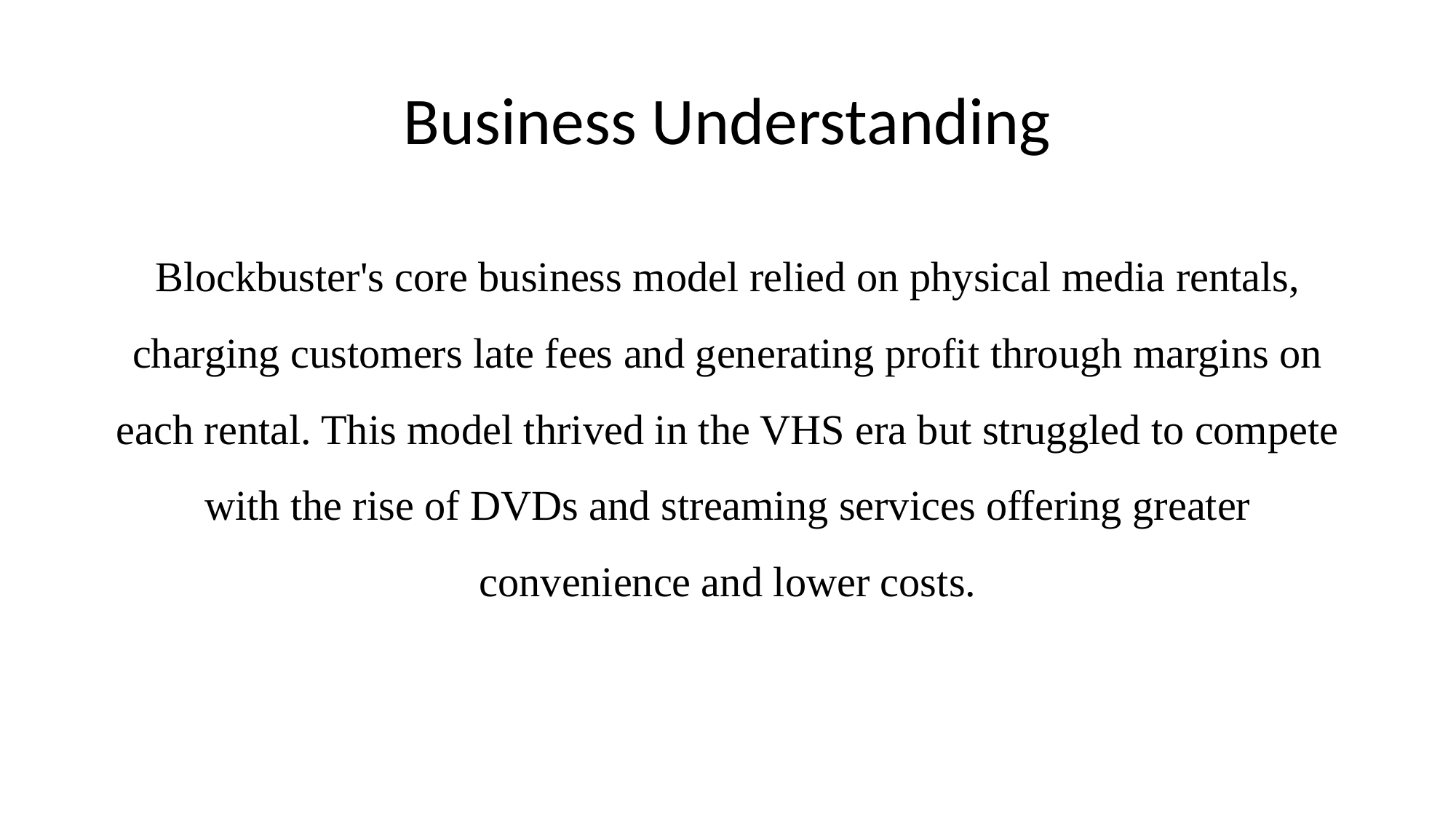

# Business Understanding
Blockbuster's core business model relied on physical media rentals, charging customers late fees and generating profit through margins on each rental. This model thrived in the VHS era but struggled to compete with the rise of DVDs and streaming services offering greater convenience and lower costs.